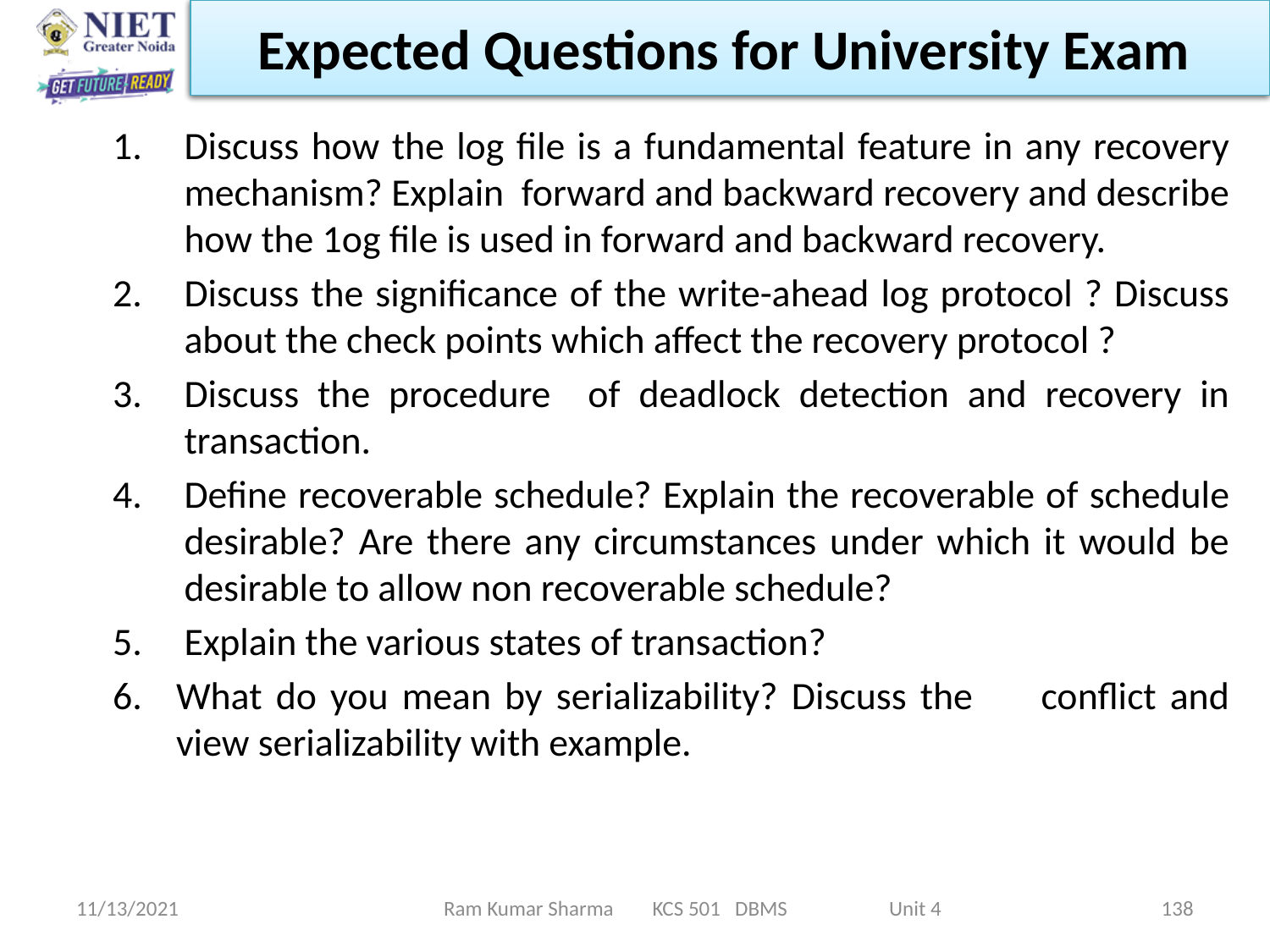

Expected Questions for University Exam
Discuss how the log file is a fundamental feature in any recovery mechanism? Explain  forward and backward recovery and describe how the 1og file is used in forward and backward recovery.
Discuss the significance of the write-ahead log protocol ? Discuss about the check points which affect the recovery protocol ?
Discuss the procedure  of deadlock detection and recovery in transaction.
Define recoverable schedule? Explain the recoverable of schedule desirable? Are there any circumstances under which it would be desirable to allow non recoverable schedule?
Explain the various states of transaction?
What do you mean by serializability? Discuss the     conflict and view serializability with example.
11/13/2021
Ram Kumar Sharma        KCS 501   DBMS                     Unit 4
138